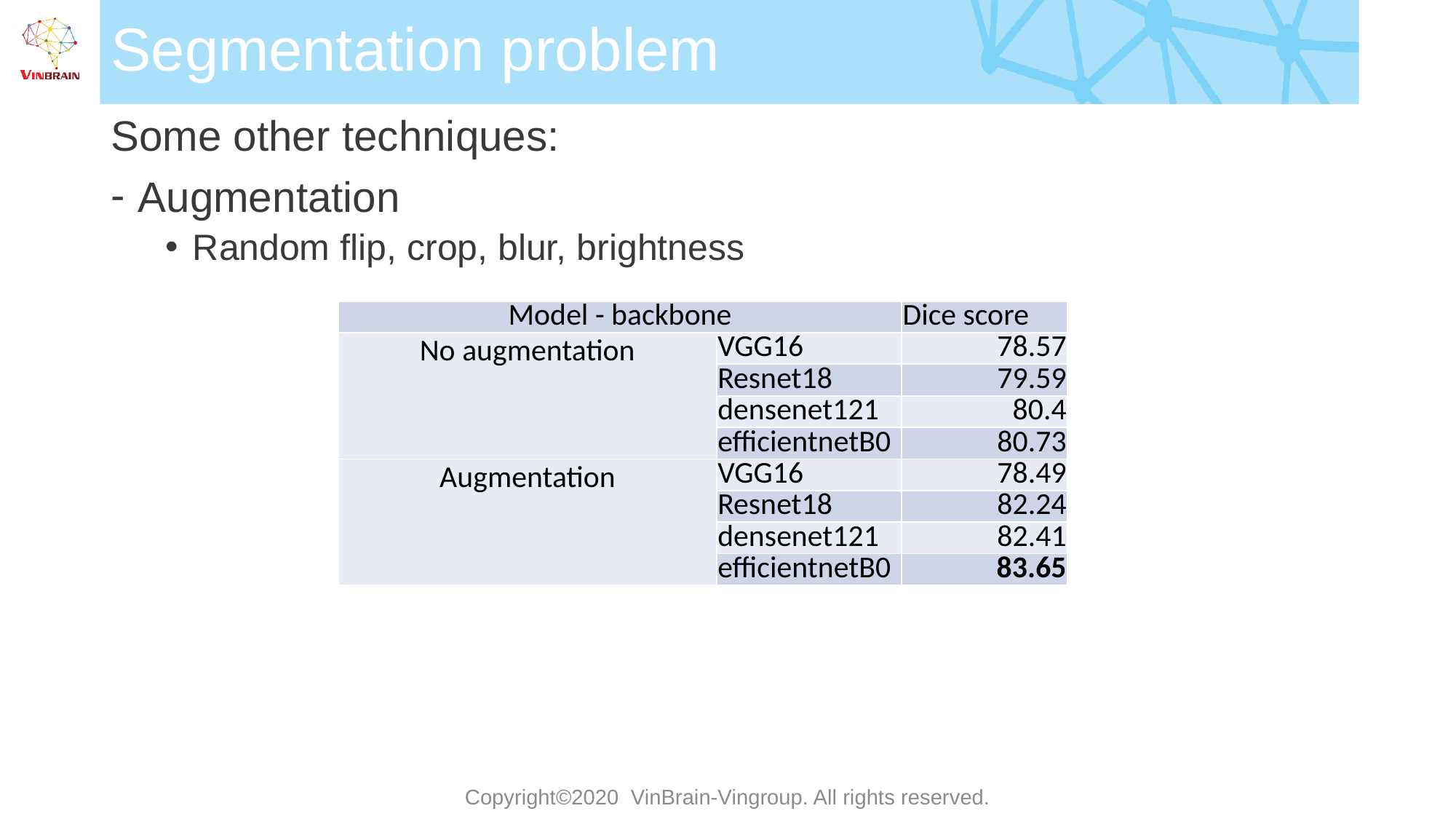

# Segmentation problem
Some other techniques:
Augmentation
Random flip, crop, blur, brightness

| Model - backbone |  | Dice score |
| --- | --- | --- |
| No augmentation | VGG16 | 78.57 |
|  | Resnet18 | 79.59 |
|  | densenet121 | 80.4 |
|  | efficientnetB0 | 80.73 |
| Augmentation | VGG16 | 78.49 |
|  | Resnet18 | 82.24 |
|  | densenet121 | 82.41 |
|  | efficientnetB0 | 83.65 |
Copyright©2020  VinBrain-Vingroup. All rights reserved.